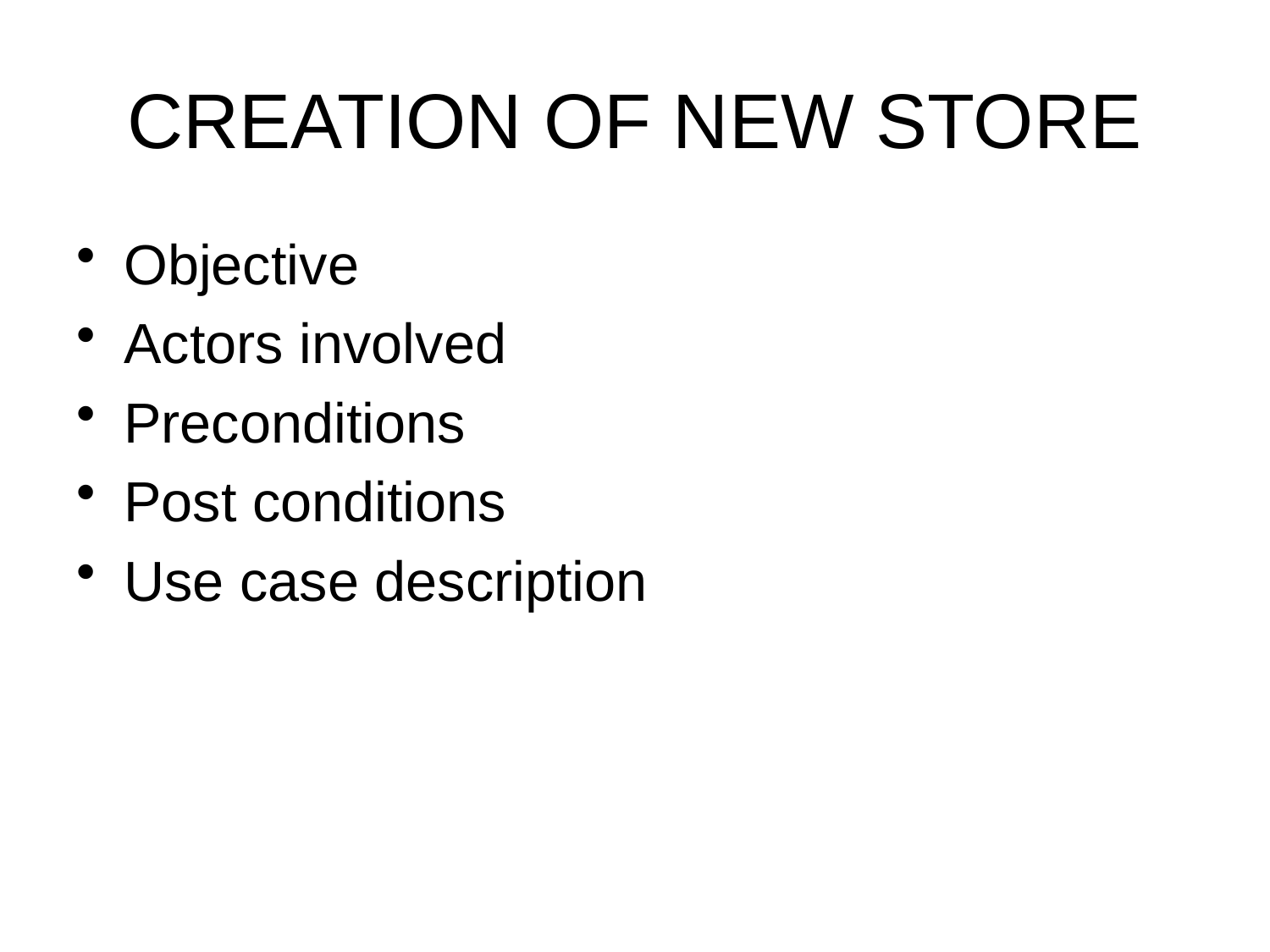

# CREATION OF NEW STORE
Objective
Actors involved
Preconditions
Post conditions
Use case description